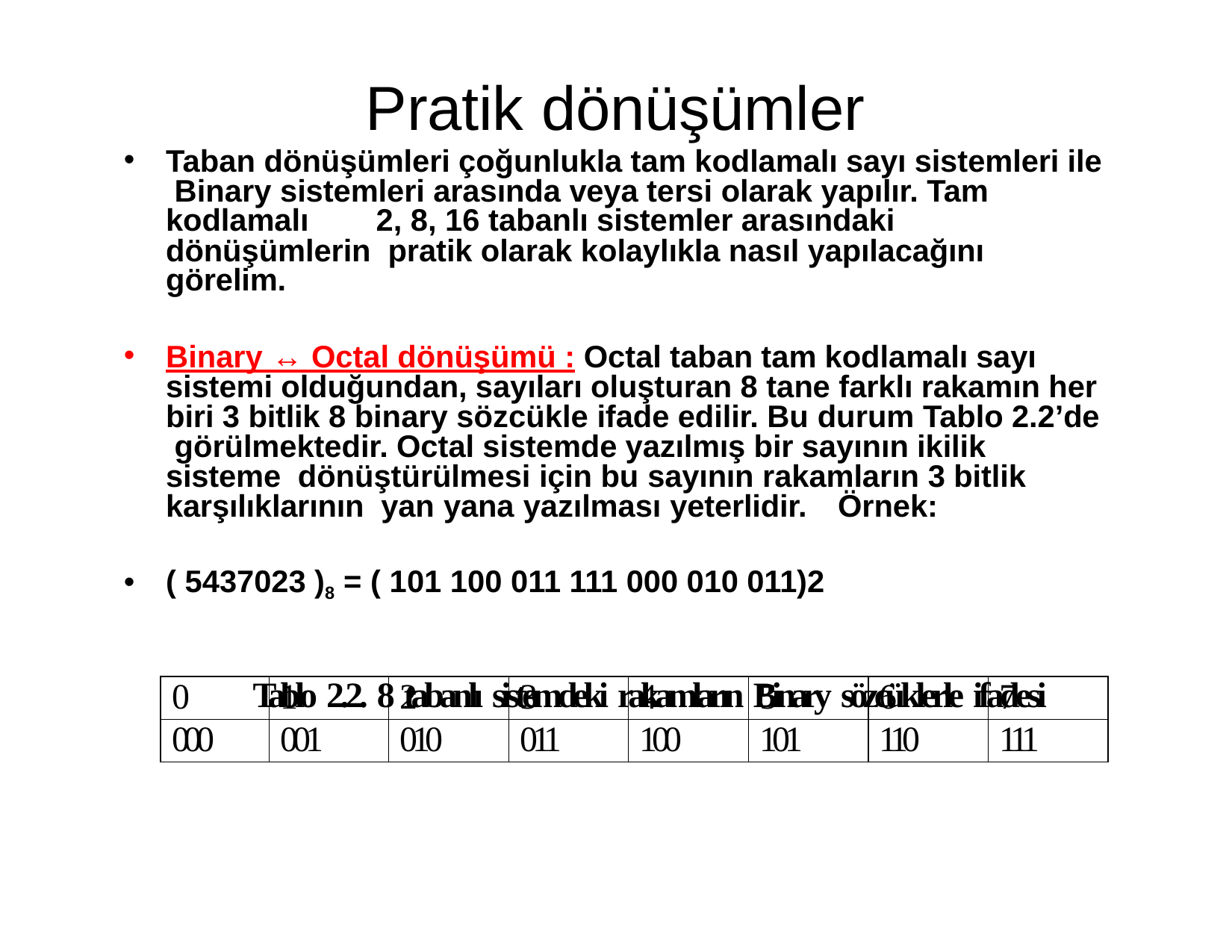

# Pratik dönüşümler
Taban dönüşümleri çoğunlukla tam kodlamalı sayı sistemleri ile  Binary sistemleri arasında veya tersi olarak yapılır. Tam  kodlamalı	2, 8, 16 tabanlı sistemler arasındaki dönüşümlerin  pratik olarak kolaylıkla nasıl yapılacağını görelim.

Binary ↔ Octal dönüşümü : Octal taban tam kodlamalı sayı  sistemi olduğundan, sayıları oluşturan 8 tane farklı rakamın her  biri 3 bitlik 8 binary sözcükle ifade edilir. Bu durum Tablo 2.2’de  görülmektedir. Octal sistemde yazılmış bir sayının ikilik sisteme  dönüştürülmesi için bu sayının rakamların 3 bitlik karşılıklarının  yan yana yazılması yeterlidir.	Örnek:

( 5437023 )8 = ( 101 100 011 111 000 010 011)2

Tablo 2.2. 8 tabanlı sistemdeki rakamların Binary sözcüklerle ifadesi
| 0 | 1 | 2 | 3 | 4 | 5 | 6 | 7 |
| --- | --- | --- | --- | --- | --- | --- | --- |
| 000 | 001 | 010 | 011 | 100 | 101 | 110 | 111 |